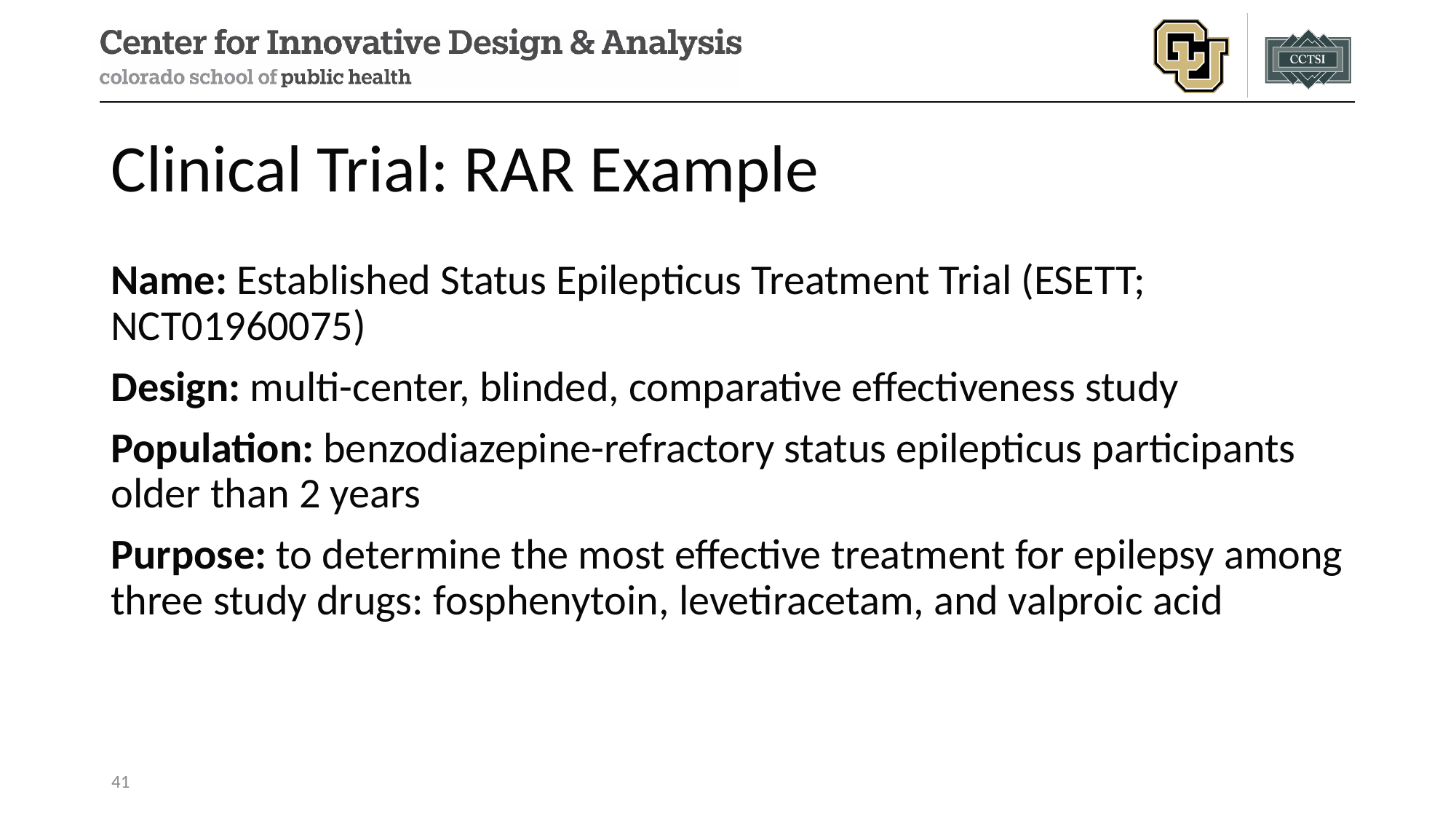

# Clinical Trial: RAR Example
Name: Established Status Epilepticus Treatment Trial (ESETT; NCT01960075)
Design: multi-center, blinded, comparative effectiveness study
Population: benzodiazepine-refractory status epilepticus participants older than 2 years
Purpose: to determine the most effective treatment for epilepsy among three study drugs: fosphenytoin, levetiracetam, and valproic acid
41